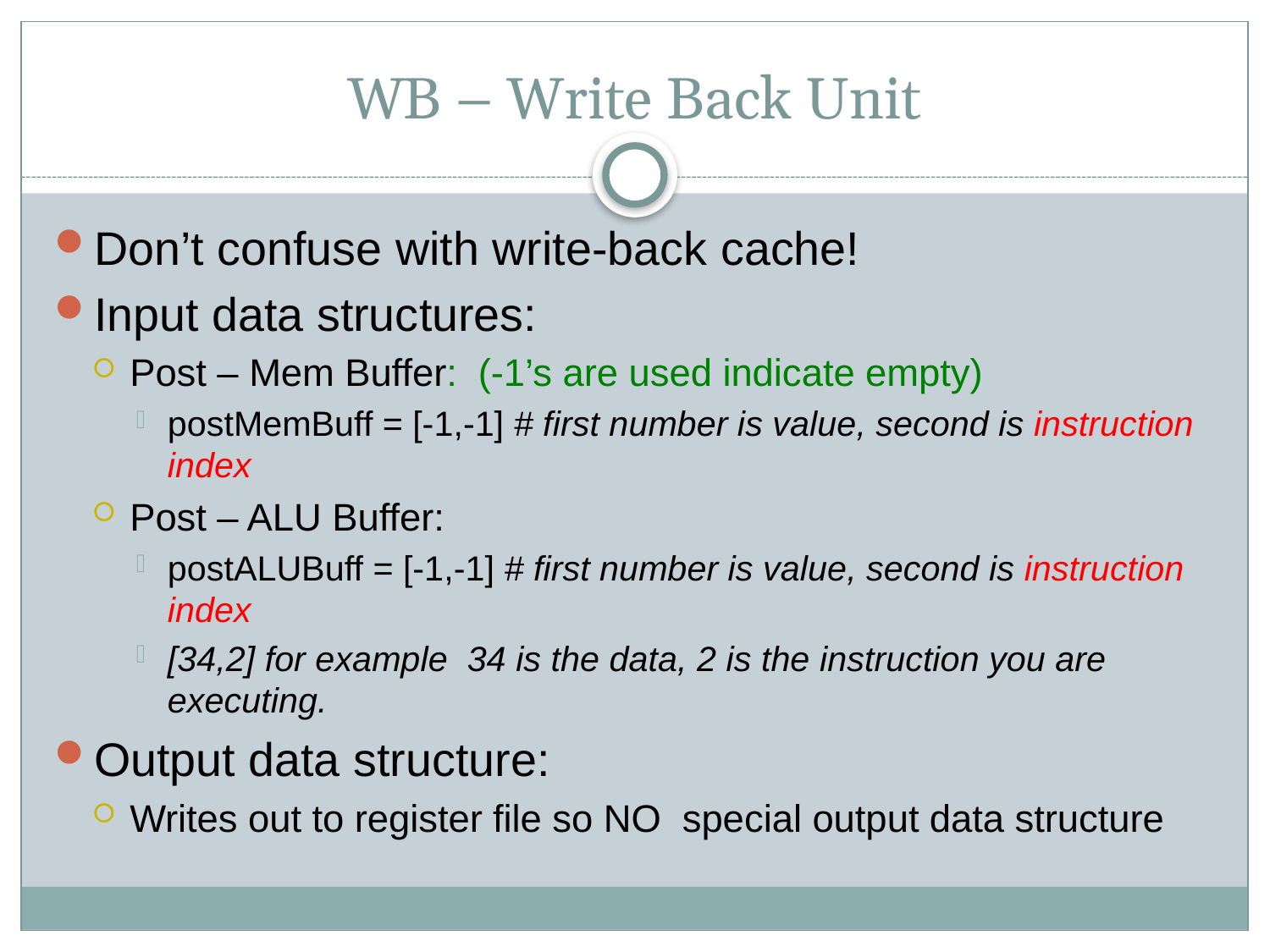

# WB – Write Back Unit
Don’t confuse with write-back cache!
Input data structures:
Post – Mem Buffer:  (-1’s are used indicate empty)
postMemBuff = [-1,-1] # first number is value, second is instruction index
Post – ALU Buffer:
postALUBuff = [-1,-1] # first number is value, second is instruction index
[34,2] for example  34 is the data, 2 is the instruction you are executing.
Output data structure:
Writes out to register file so NO  special output data structure